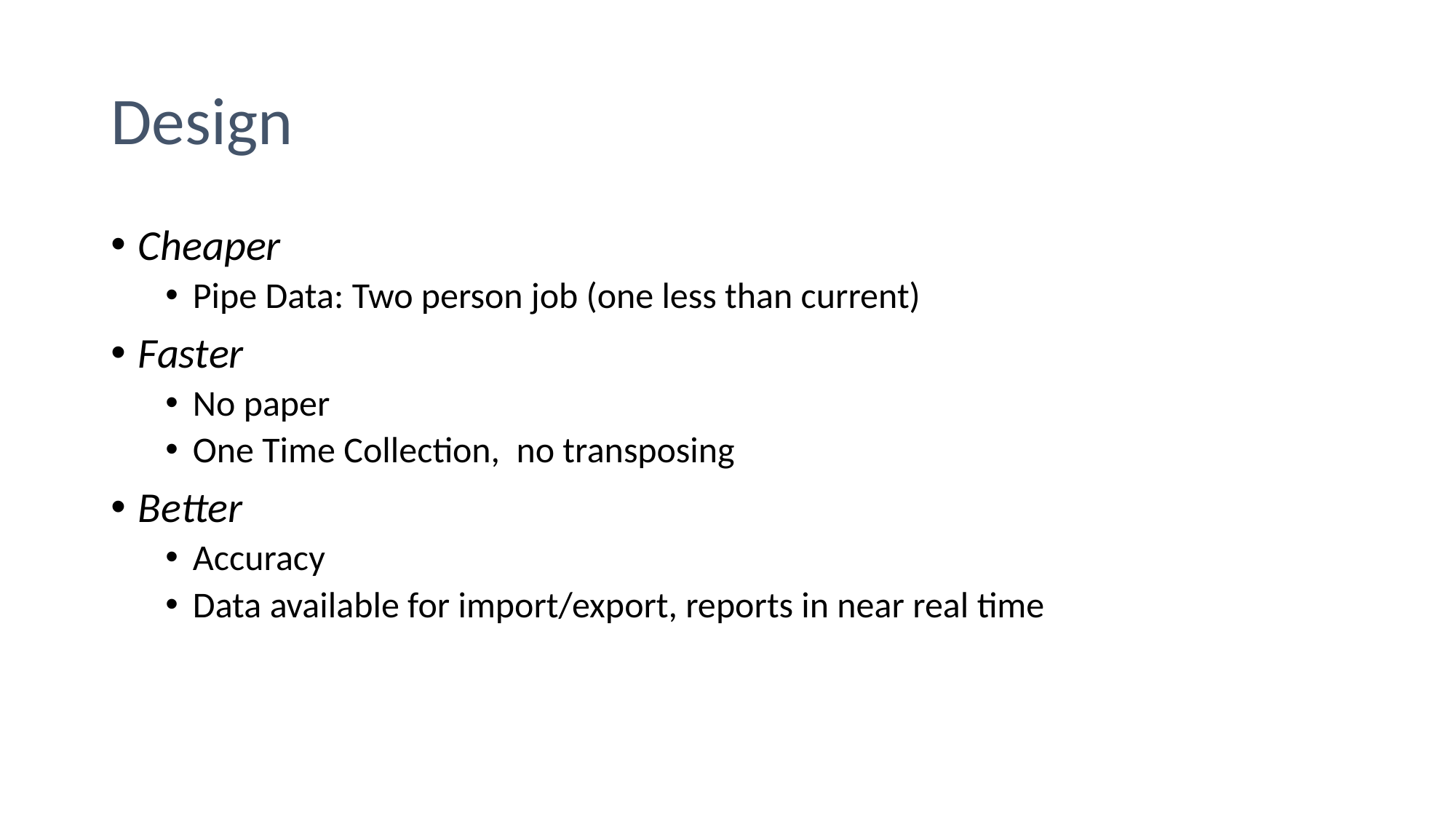

# Design
Cheaper
Pipe Data: Two person job (one less than current)
Faster
No paper
One Time Collection,  no transposing
Better
Accuracy
Data available for import/export, reports in near real time